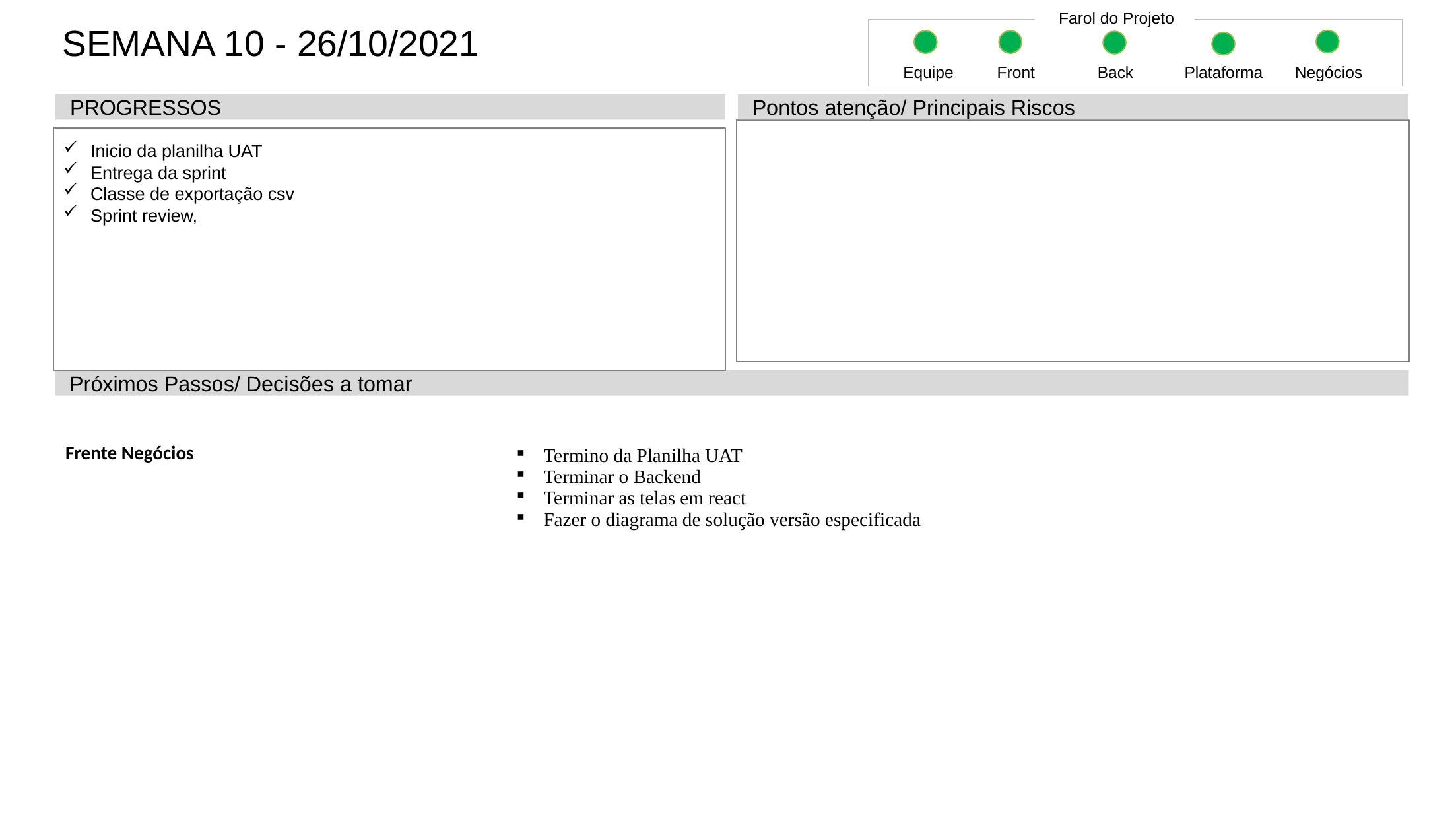

Farol do Projeto

SEMANA 10 - 26/10/2021

Equipe
Front
Back
Plataforma
Negócios
PROGRESSOS
Pontos atenção/ Principais Riscos

Inicio da planilha UAT
Entrega da sprint
Classe de exportação csv
Sprint review,

Próximos Passos/ Decisões a tomar
| Frente Negócios | Termino da Planilha UAT Terminar o Backend Terminar as telas em react Fazer o diagrama de solução versão especificada |  |
| --- | --- | --- |